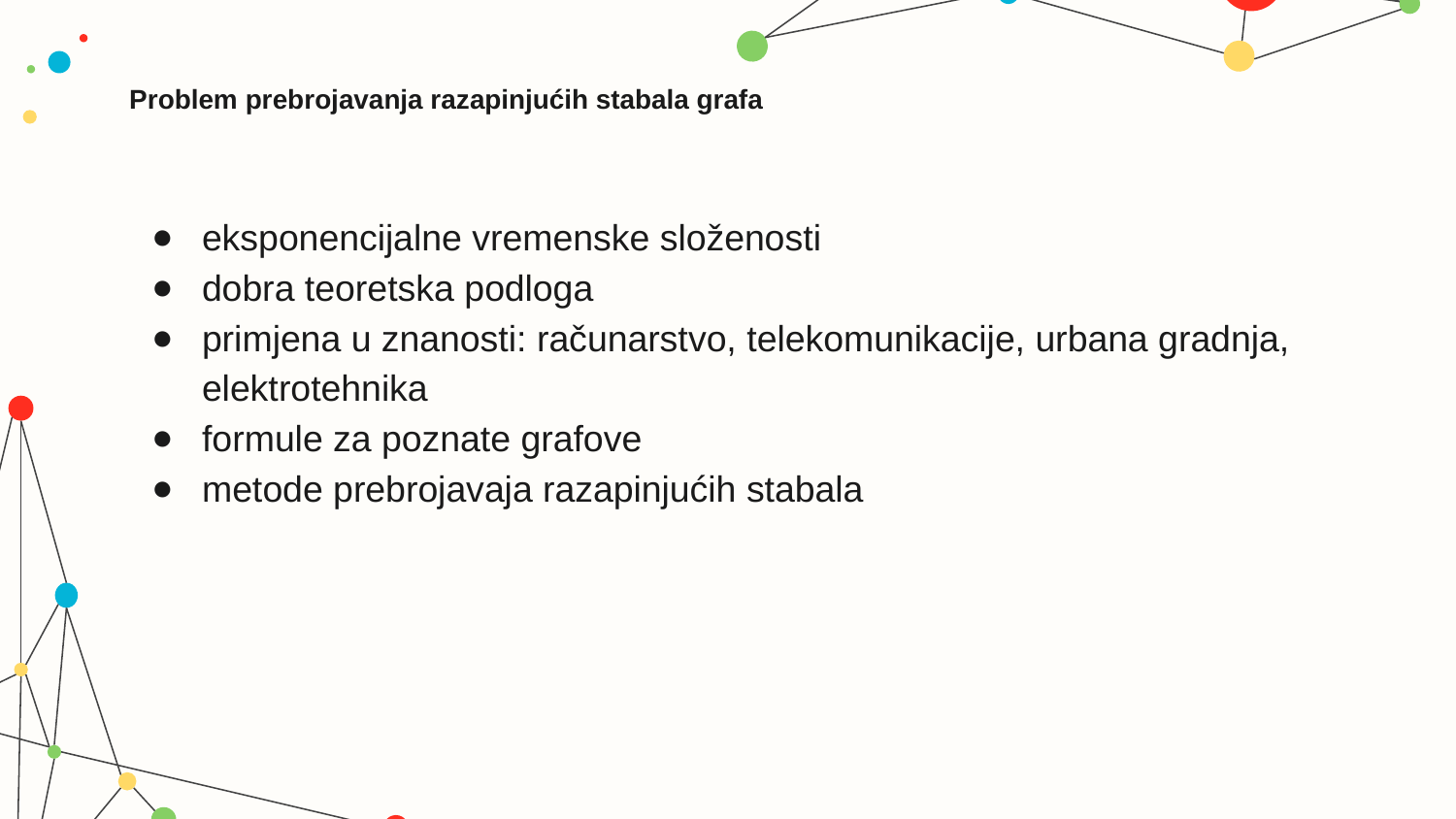

# Problem prebrojavanja razapinjućih stabala grafa
eksponencijalne vremenske složenosti
dobra teoretska podloga
primjena u znanosti: računarstvo, telekomunikacije, urbana gradnja, elektrotehnika
formule za poznate grafove
metode prebrojavaja razapinjućih stabala